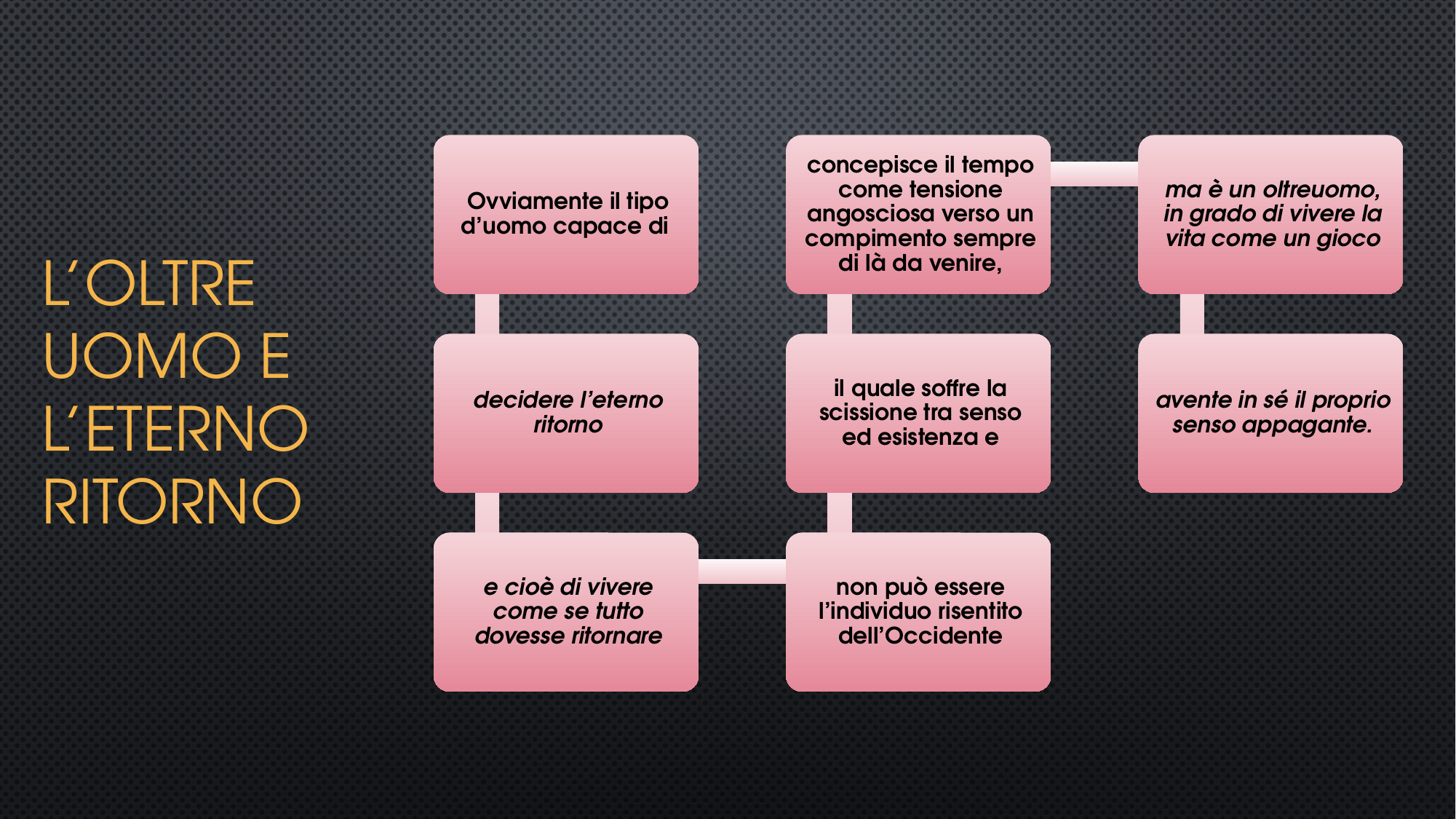

Ovviamente il tipo d’uomo capace di
decidere l’eterno ritorno
e cioè di vivere come se tutto dovesse ritornare
non può essere l’individuo risentito dell’Occidente
il quale soffre la scissione tra senso ed esistenza e
concepisce il tempo come tensione angosciosa verso un compimento sempre di là da venire,
ma è un oltreuomo, in grado di vivere la vita come un gioco
avente in sé il proprio senso appagante.
# L’oltre uomo e l’eterno ritorno